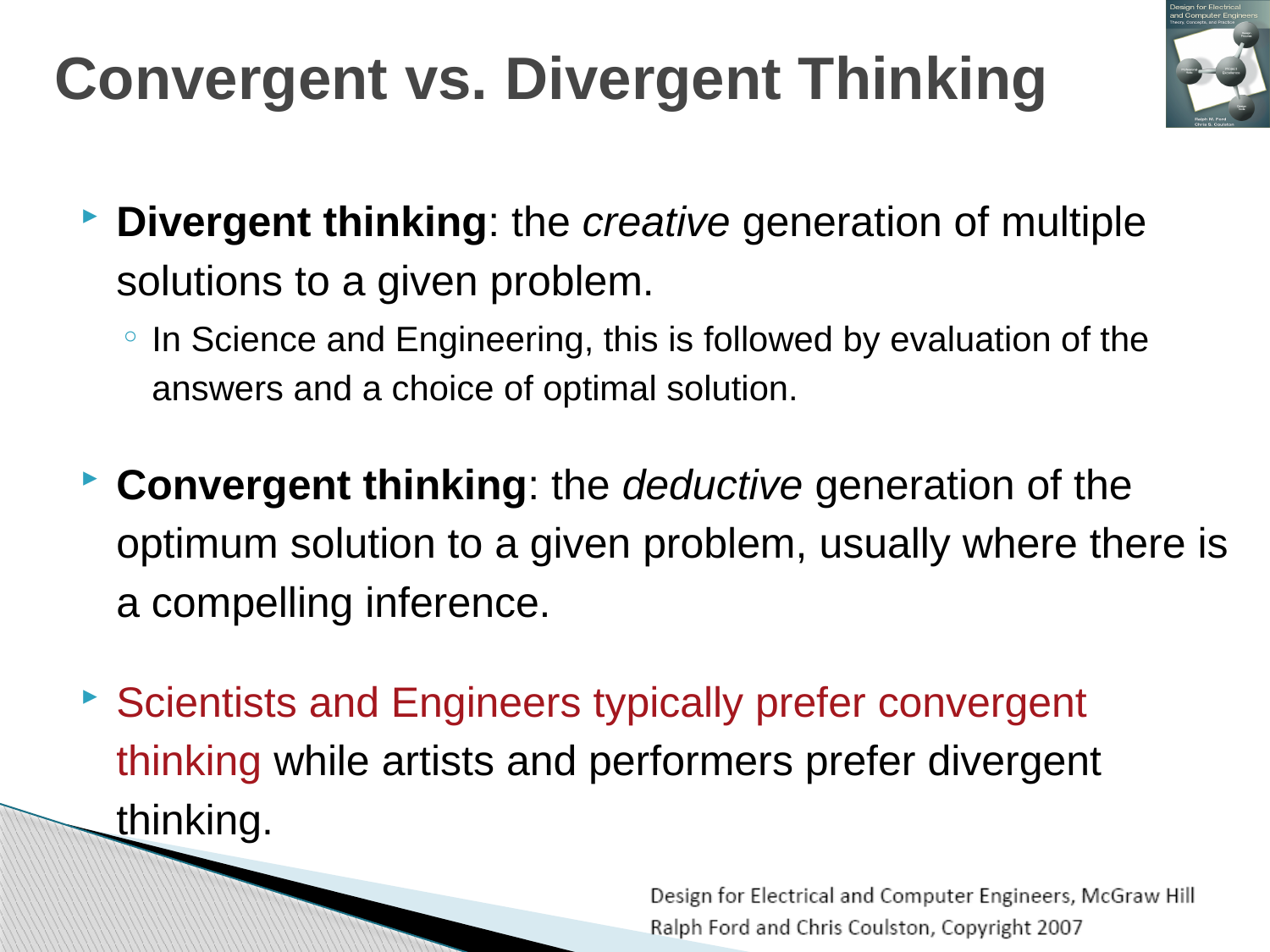

# Convergent vs. Divergent Thinking
Divergent thinking: the creative generation of multiple solutions to a given problem.
In Science and Engineering, this is followed by evaluation of the answers and a choice of optimal solution.

Convergent thinking: the deductive generation of the optimum solution to a given problem, usually where there is a compelling inference.

Scientists and Engineers typically prefer convergent thinking while artists and performers prefer divergent thinking.